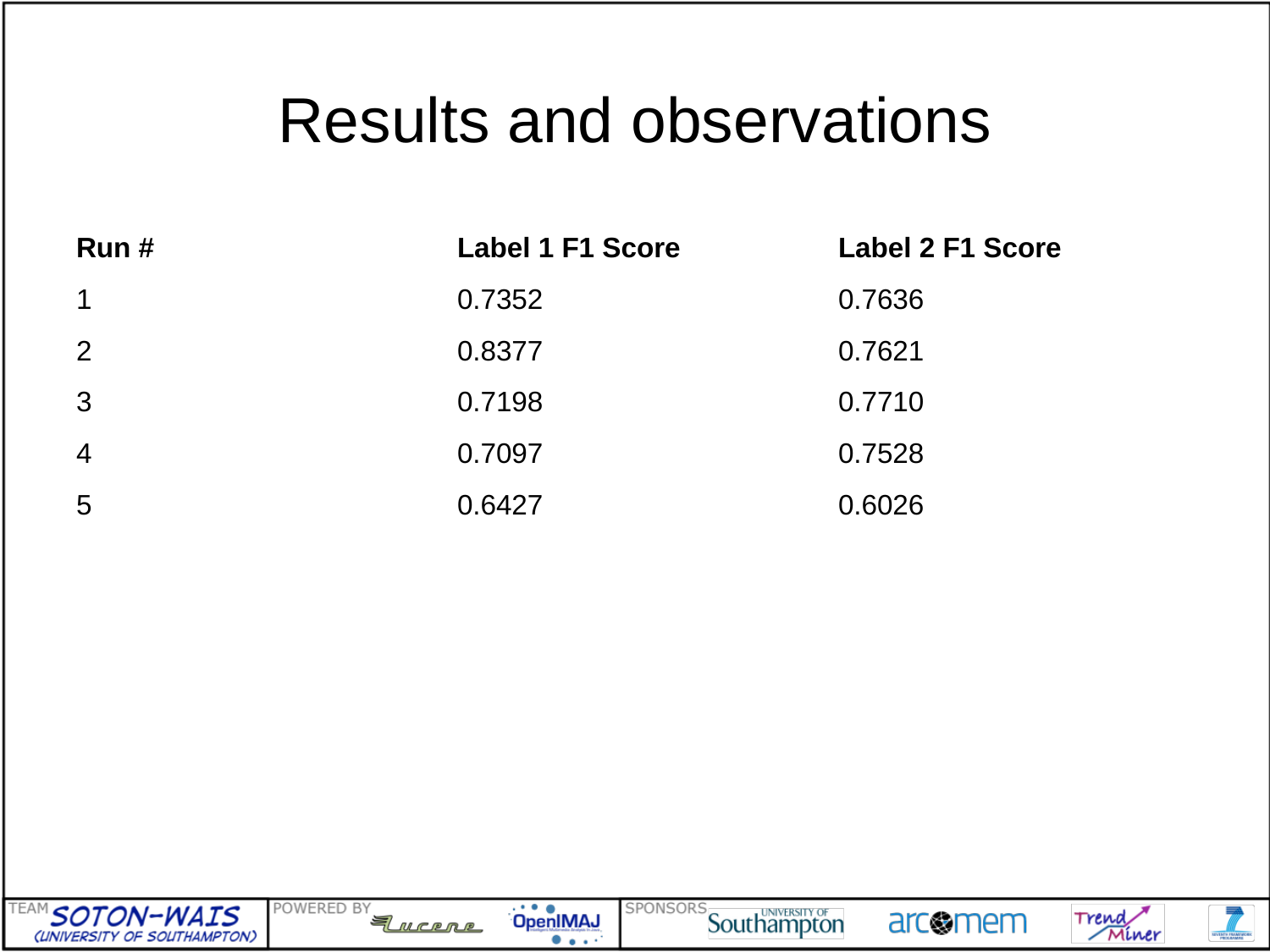

# Results and observations
| Run # | Label 1 F1 Score | Label 2 F1 Score |
| --- | --- | --- |
| 1 | 0.7352 | 0.7636 |
| 2 | 0.8377 | 0.7621 |
| 3 | 0.7198 | 0.7710 |
| 4 | 0.7097 | 0.7528 |
| 5 | 0.6427 | 0.6026 |